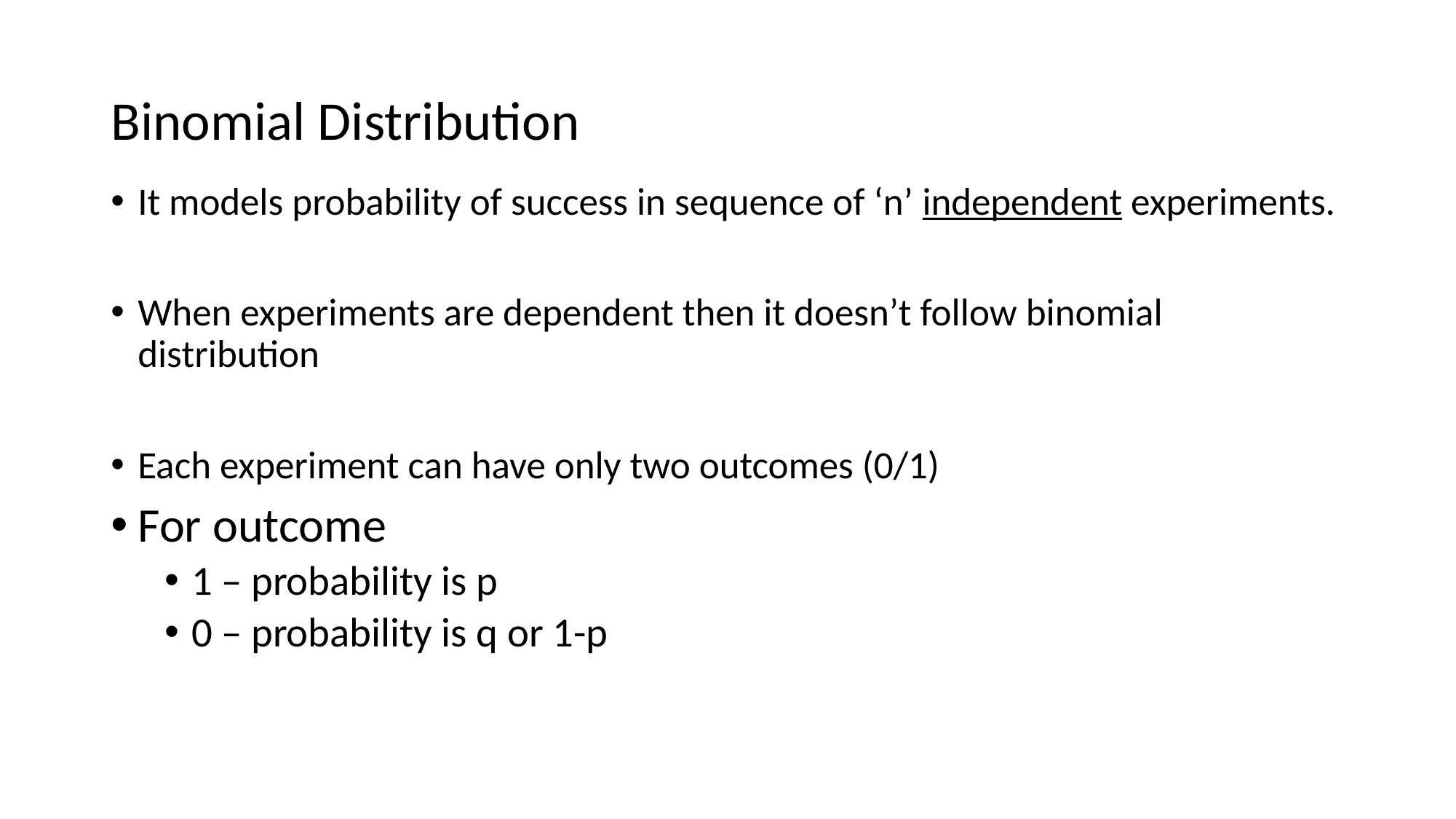

# Binomial Distribution
It models probability of success in sequence of ‘n’ independent experiments.

When experiments are dependent then it doesn’t follow binomial distribution

Each experiment can have only two outcomes (0/1)
For outcome
1 – probability is p
0 – probability is q or 1-p